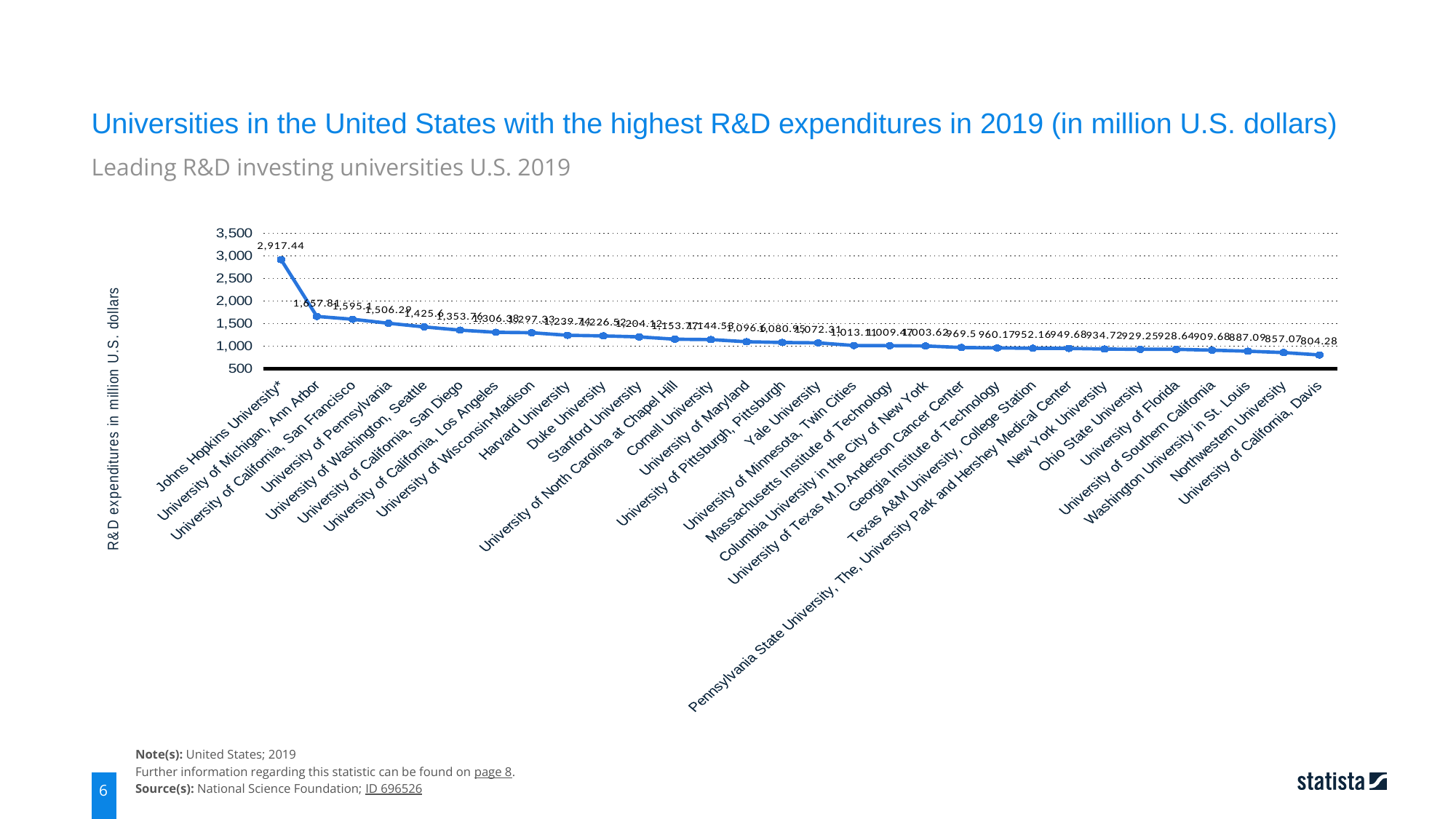

Universities in the United States with the highest R&D expenditures in 2019 (in million U.S. dollars)
Leading R&D investing universities U.S. 2019

### Chart

| Category | R&D expenditures in million U.S. dollars |
|---|---|
| Johns Hopkins University* | 2917.44 |
| University of Michigan, Ann Arbor | 1657.81 |
| University of California, San Francisco | 1595.1 |
| University of Pennsylvania | 1506.29 |
| University of Washington, Seattle | 1425.6 |
| University of California, San Diego | 1353.76 |
| University of California, Los Angeles | 1306.38 |
| University of Wisconsin-Madison | 1297.33 |
| Harvard University | 1239.74 |
| Duke University | 1226.52 |
| Stanford University | 1204.12 |
| University of North Carolina at Chapel Hill | 1153.77 |
| Cornell University | 1144.53 |
| University of Maryland | 1096.6 |
| University of Pittsburgh, Pittsburgh | 1080.95 |
| Yale University | 1072.31 |
| University of Minnesota, Twin Cities | 1013.11 |
| Massachusetts Institute of Technology | 1009.47 |
| Columbia University in the City of New York | 1003.62 |
| University of Texas M.D.Anderson Cancer Center | 969.5 |
| Georgia Institute of Technology | 960.17 |
| Texas A&M University, College Station | 952.16 |
| Pennsylvania State University, The, University Park and Hershey Medical Center | 949.68 |
| New York University | 934.72 |
| Ohio State University | 929.25 |
| University of Florida | 928.64 |
| University of Southern California | 909.68 |
| Washington University in St. Louis | 887.09 |
| Northwestern University | 857.07 |
| University of California, Davis | 804.28 |
Note(s): United States; 2019
Further information regarding this statistic can be found on page 8.
Source(s): National Science Foundation; ID 696526

6